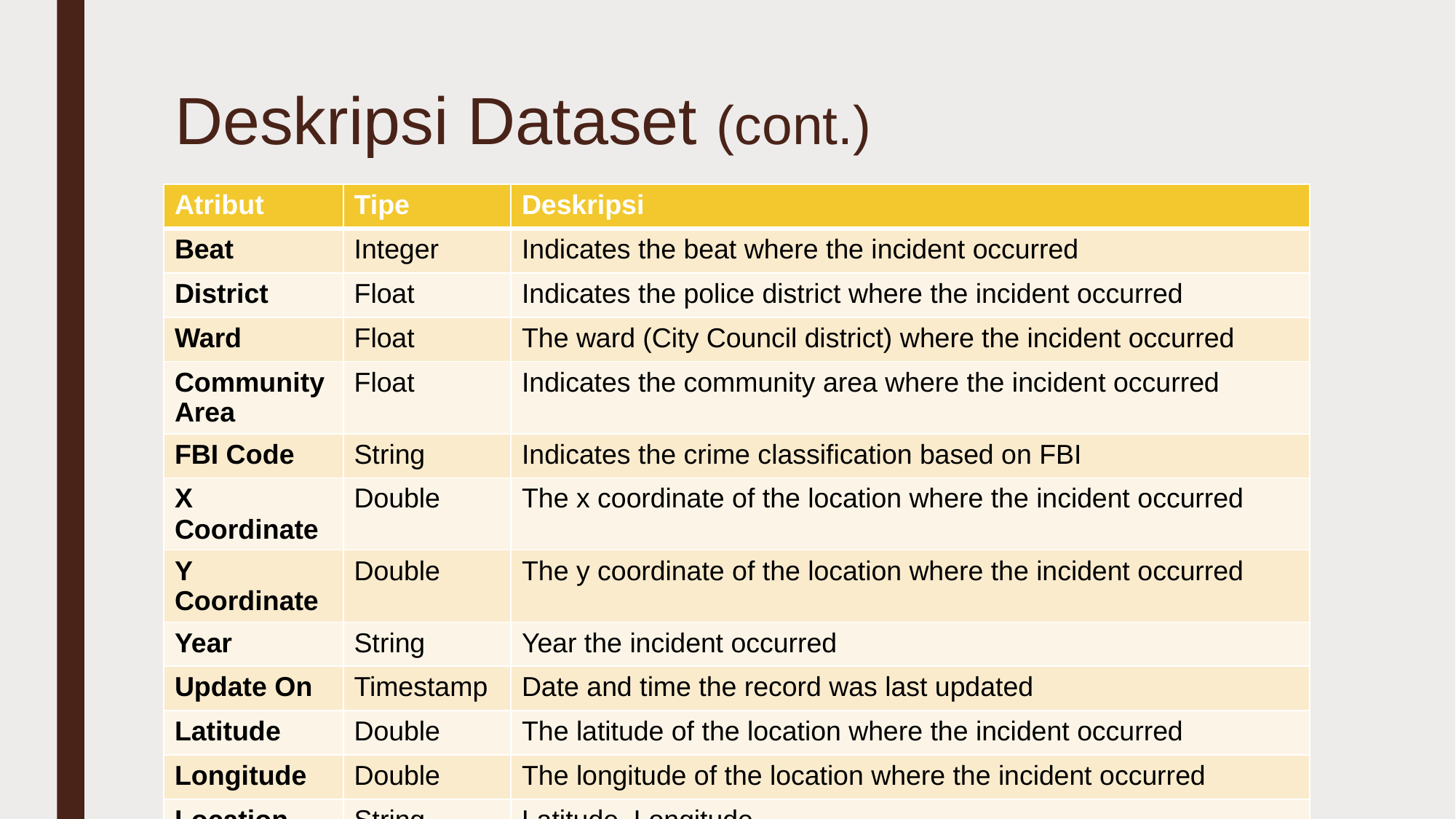

# Deskripsi Dataset (cont.)
| Atribut | Tipe | Deskripsi |
| --- | --- | --- |
| Beat | Integer | Indicates the beat where the incident occurred |
| District | Float | Indicates the police district where the incident occurred |
| Ward | Float | The ward (City Council district) where the incident occurred |
| Community Area | Float | Indicates the community area where the incident occurred |
| FBI Code | String | Indicates the crime classification based on FBI |
| X Coordinate | Double | The x coordinate of the location where the incident occurred |
| Y Coordinate | Double | The y coordinate of the location where the incident occurred |
| Year | String | Year the incident occurred |
| Update On | Timestamp | Date and time the record was last updated |
| Latitude | Double | The latitude of the location where the incident occurred |
| Longitude | Double | The longitude of the location where the incident occurred |
| Location | String | Latitude, Longitude |